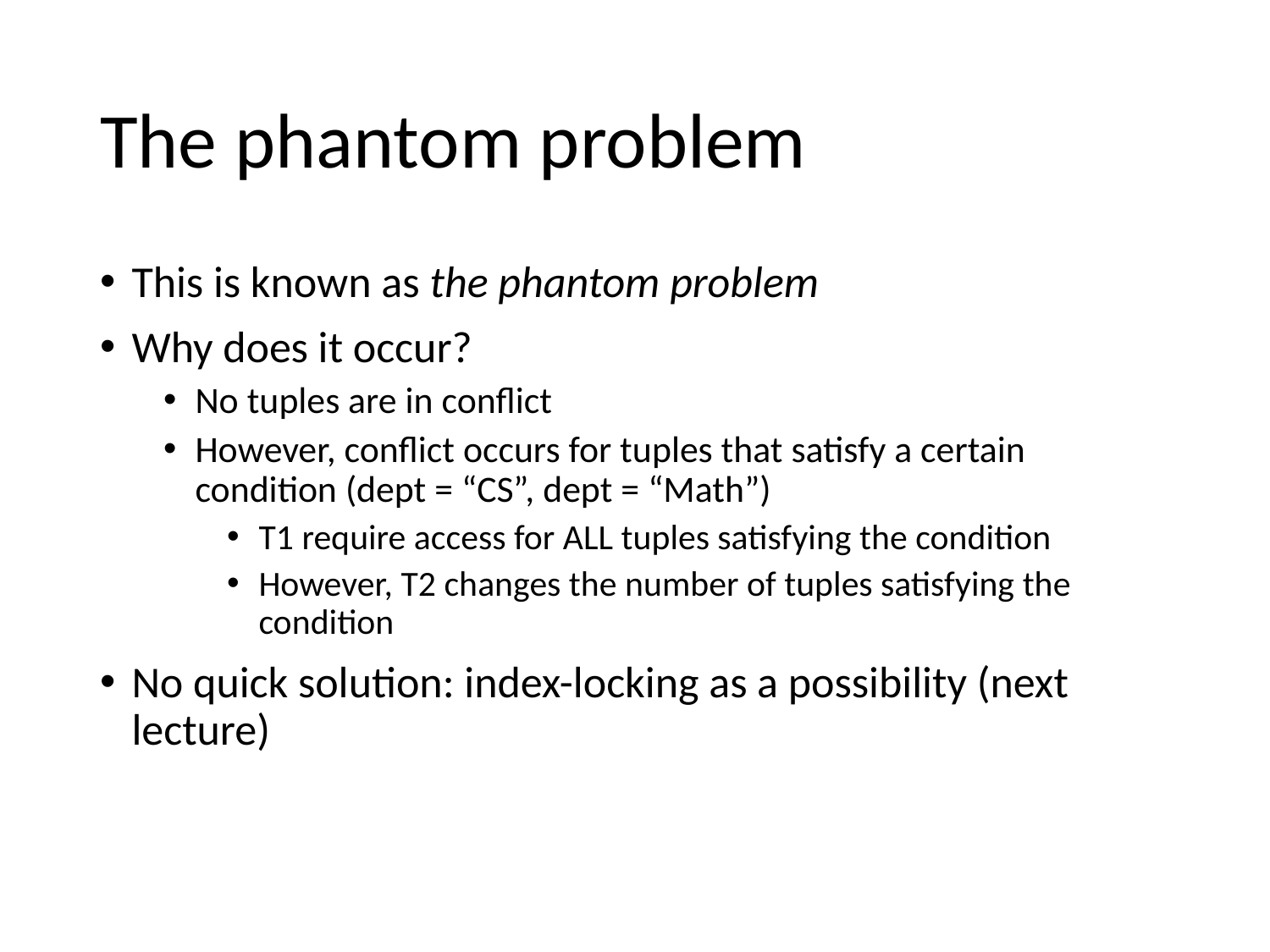

# The phantom problem
This is known as the phantom problem
Why does it occur?
No tuples are in conflict
However, conflict occurs for tuples that satisfy a certain condition (dept = “CS”, dept = “Math”)
T1 require access for ALL tuples satisfying the condition
However, T2 changes the number of tuples satisfying the condition
No quick solution: index-locking as a possibility (next lecture)